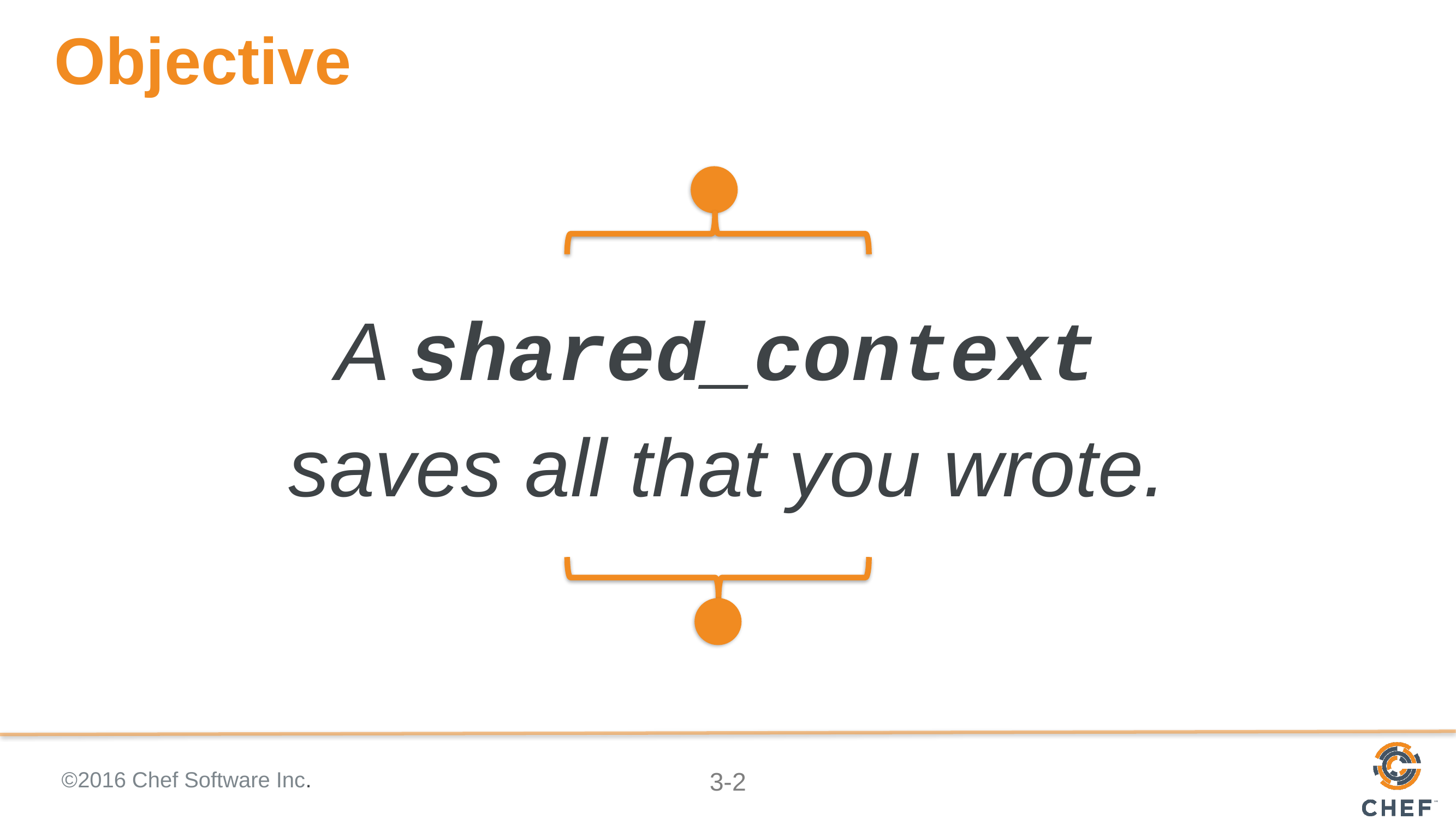

# Objective

A shared_context
saves all that you wrote.